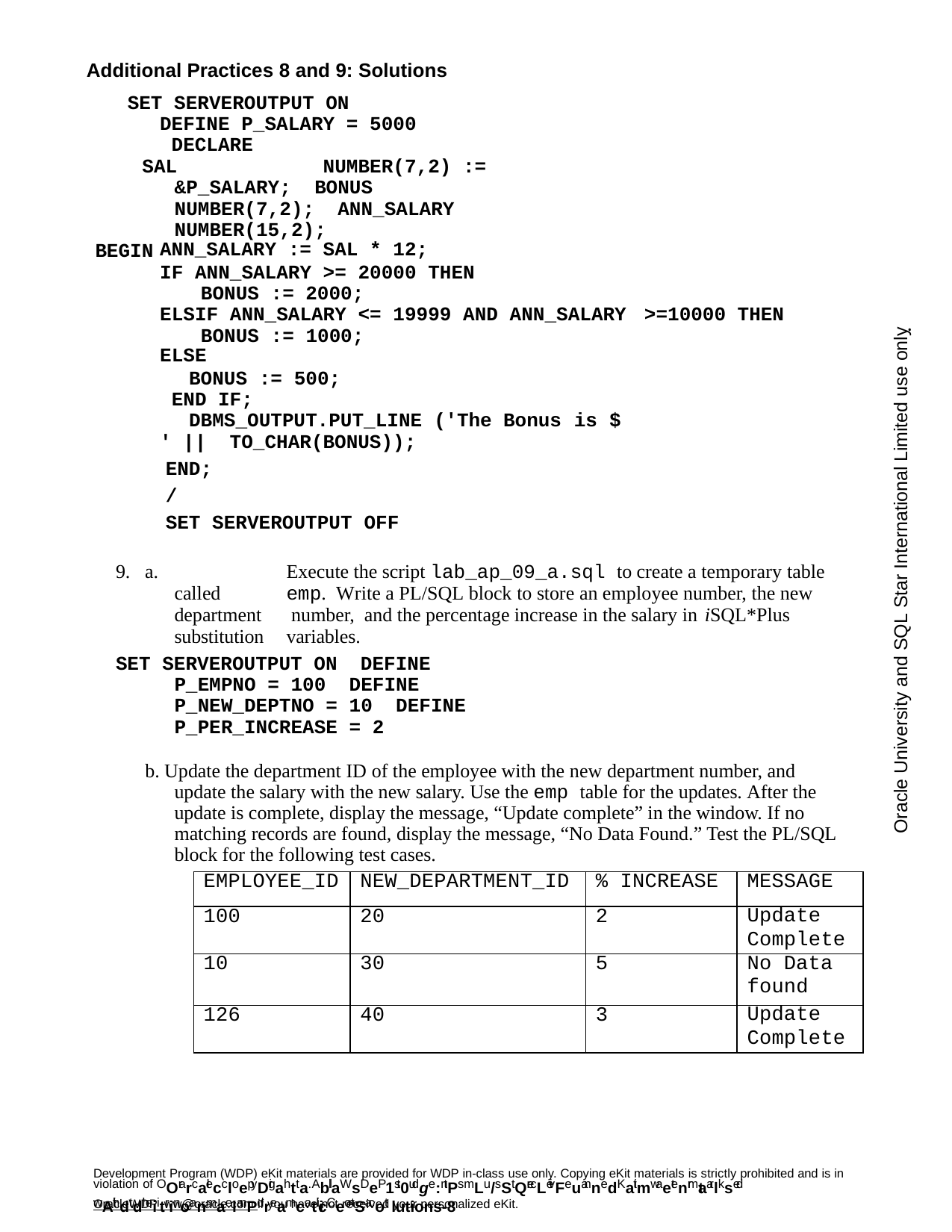

Additional Practices 8 and 9: Solutions
SET SERVEROUTPUT ON  DEFINE P_SALARY = 5000  DECLARE
SAL	NUMBER(7,2) := &P_SALARY;  BONUS	NUMBER(7,2);  ANN_SALARY NUMBER(15,2);
BEGIN
ANN_SALARY := SAL * 12;
IF ANN_SALARY >= 20000 THEN  BONUS := 2000;
ELSIF ANN_SALARY <= 19999 AND ANN_SALARY  BONUS := 1000;
>=10000 THEN
Oracle University and SQL Star International Limited use onlyฺ
ELSE
BONUS := 500;  END IF;
DBMS_OUTPUT.PUT_LINE ('The Bonus is $	' ||  TO_CHAR(BONUS));
END;
/
SET SERVEROUTPUT OFF

9.   a.		Execute the script lab_ap_09_a.sql to create a temporary table called	emp.  Write a PL/SQL block to store an employee number, the new department	 number,  and the percentage increase in the salary in iSQL*Plus substitution	variables.
SET SERVEROUTPUT ON  DEFINE P_EMPNO = 100  DEFINE P_NEW_DEPTNO = 10  DEFINE P_PER_INCREASE = 2

b. Update the department ID of the employee with the new department number, and  update the salary with the new salary. Use the emp table for the updates. After the  update is complete, display the message, “Update complete” in the window. If no  matching records are found, display the message, “No Data Found.” Test the PL/SQL  block for the following test cases.
| EMPLOYEE\_ID | NEW\_DEPARTMENT\_ID | % INCREASE | MESSAGE |
| --- | --- | --- | --- |
| 100 | 20 | 2 | Update Complete |
| 10 | 30 | 5 | No Data found |
| 126 | 40 | 3 | Update Complete |
Development Program (WDP) eKit materials are provided for WDP in-class use only. Copying eKit materials is strictly prohibited and is in
violation of OOrarcaleccloepyDrigahtta. AbllaWsDeP 1st0udge:ntPs mLu/sSt QrecLeivFeuannedKait mwaetenrmtaarlksed wAithdtdheiitrinoanmae lanPdreamcatil.icCeontSacot lutions-8
OracleWDP_ww@oracle.com if you have not received your personalized eKit.